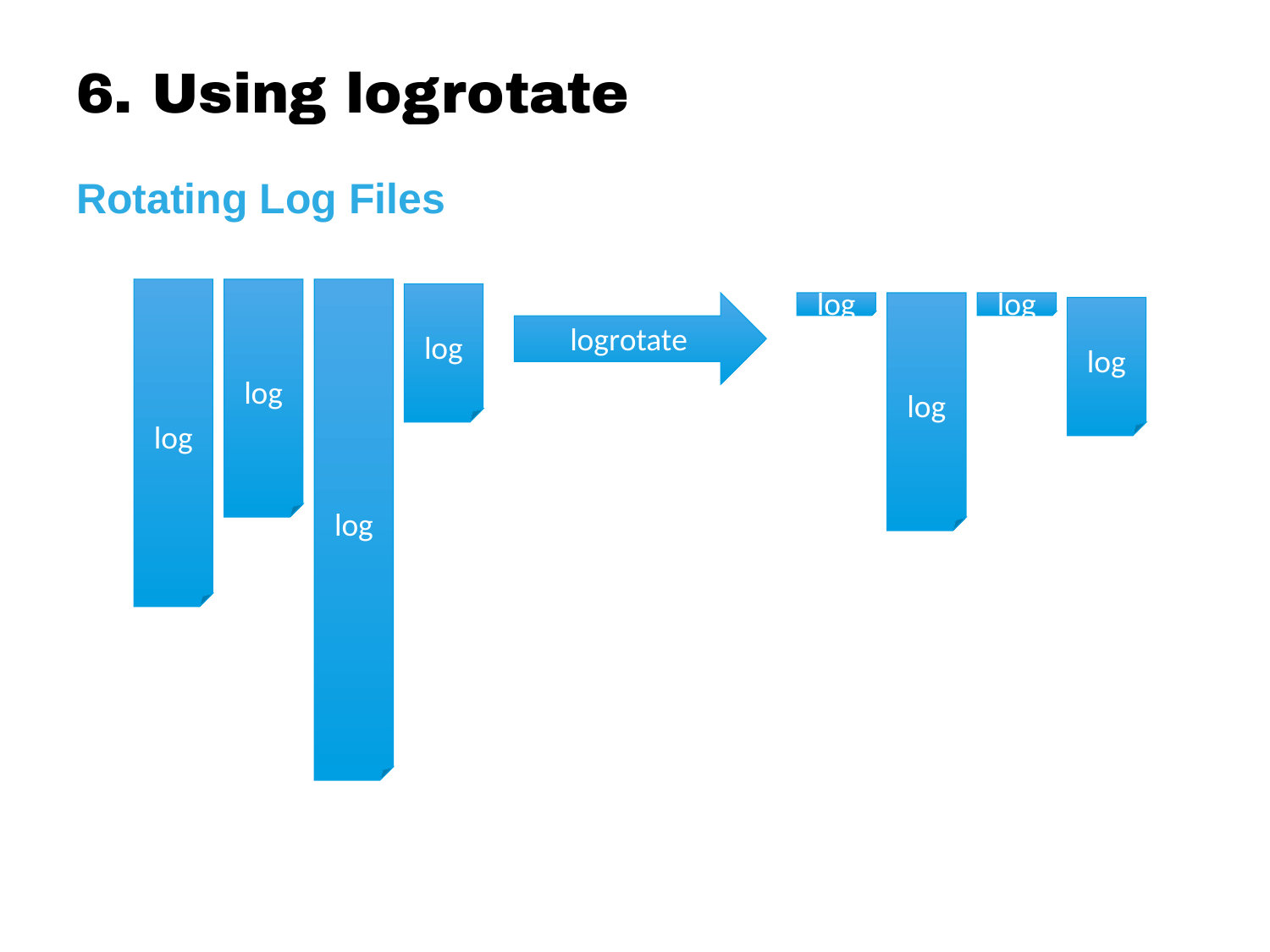

# 6. Using logrotate
Rotating Log Files
log
log
log
log
log
logrotate
log
log
log